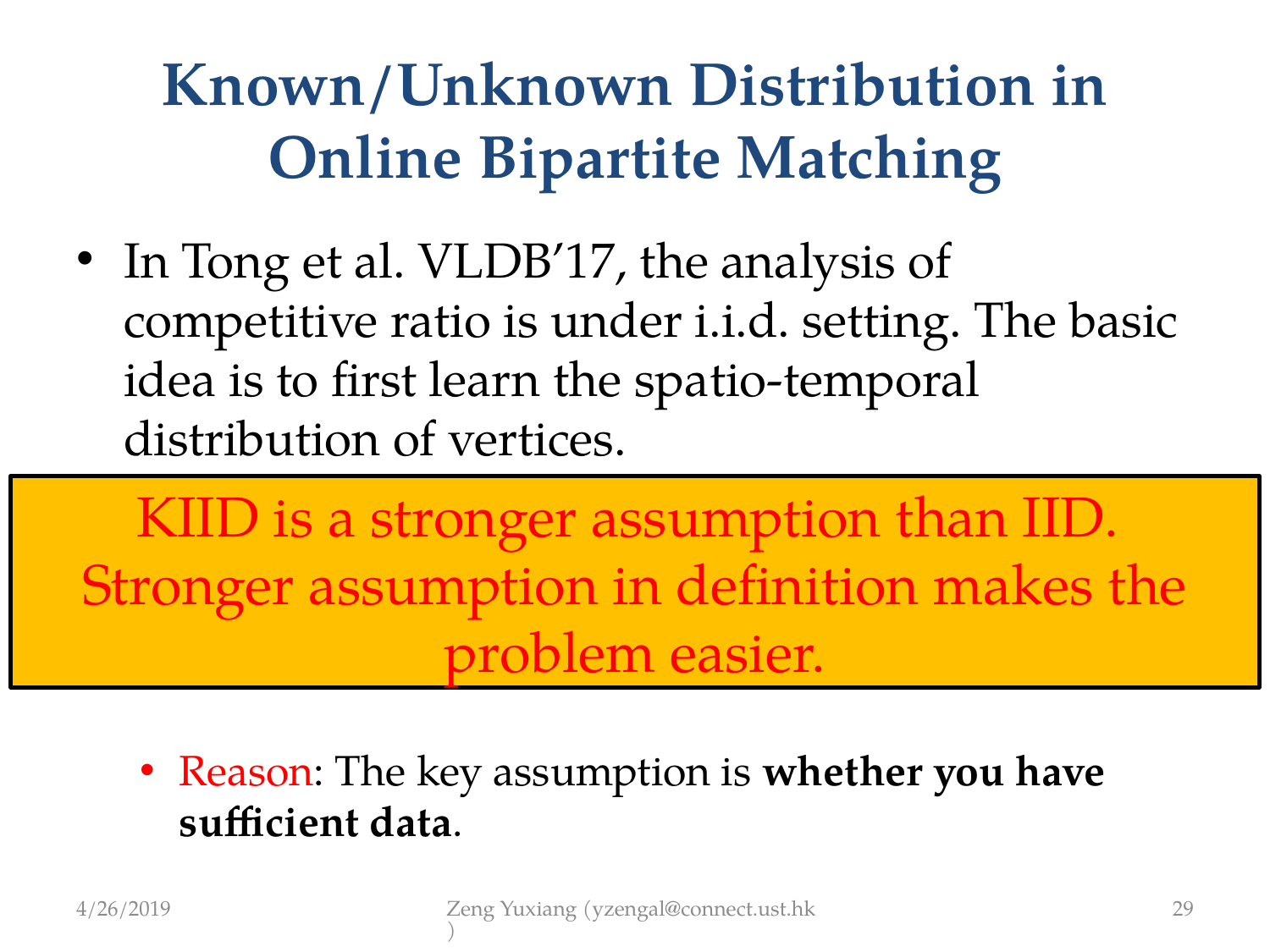

# Known/Unknown Distribution in Online Bipartite Matching
In Tong et al. VLDB’17, the analysis of competitive ratio is under i.i.d. setting. The basic idea is to first learn the spatio-temporal distribution of vertices.
Question: Known or Unknown Distribution?

Answer: Clearly, known distribution.

Reason: The key assumption is whether you have sufficient data.
KIID is a stronger assumption than IID.
Stronger assumption in definition makes the problem easier.
4/26/2019
Zeng Yuxiang (yzengal@connect.ust.hk)
29